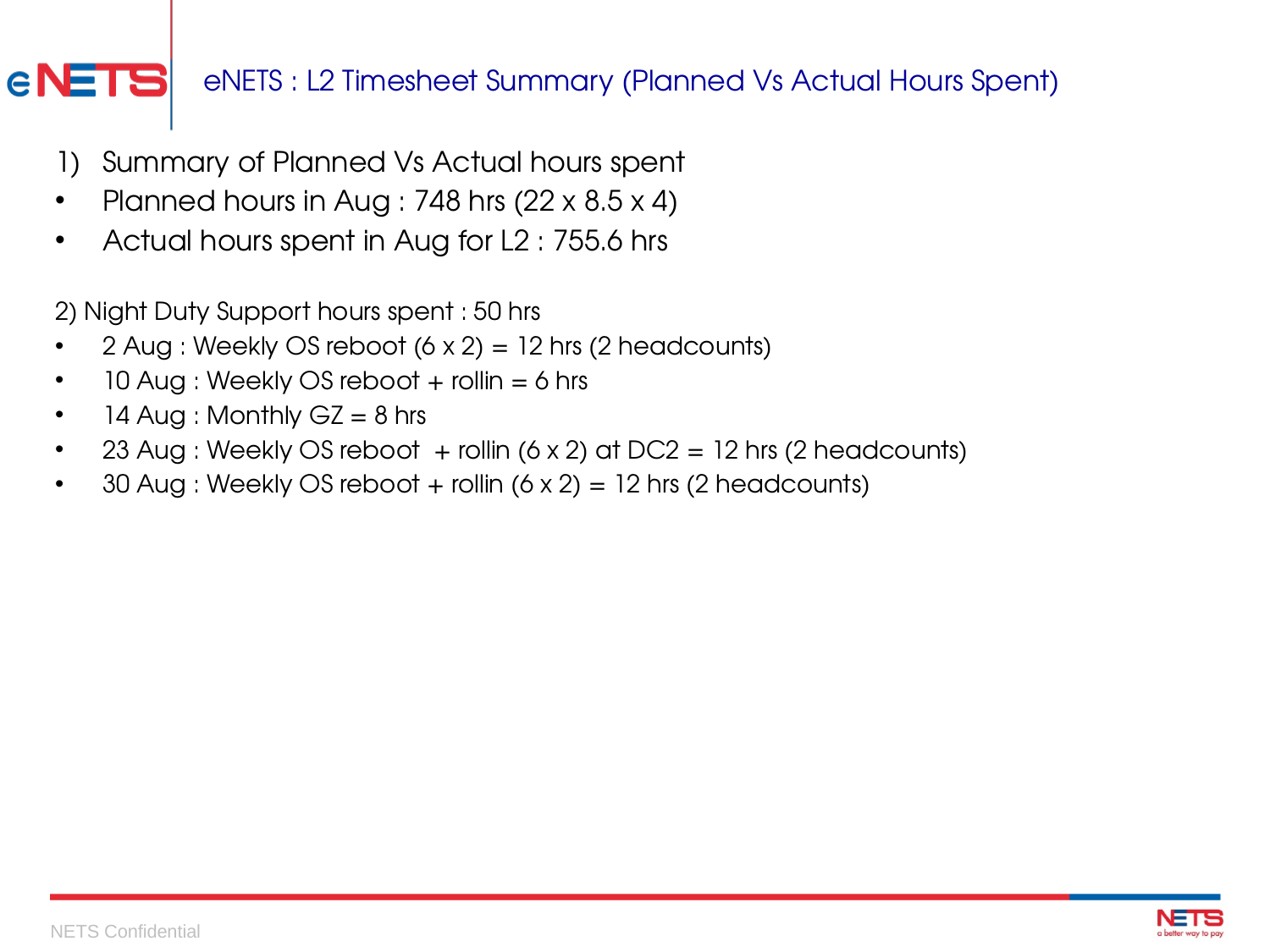

# eNETS : L2 Timesheet Summary (Planned Vs Actual Hours Spent)
Summary of Planned Vs Actual hours spent
Planned hours in Aug : 748 hrs (22 x 8.5 x 4)
Actual hours spent in Aug for L2 : 755.6 hrs

2) Night Duty Support hours spent : 50 hrs
2 Aug : Weekly OS reboot (6 x 2) = 12 hrs (2 headcounts)
10 Aug : Weekly OS reboot + rollin = 6 hrs
14 Aug : Monthly GZ = 8 hrs
23 Aug : Weekly OS reboot  + rollin (6 x 2) at DC2 = 12 hrs (2 headcounts)
30 Aug : Weekly OS reboot + rollin (6 x 2) = 12 hrs (2 headcounts)